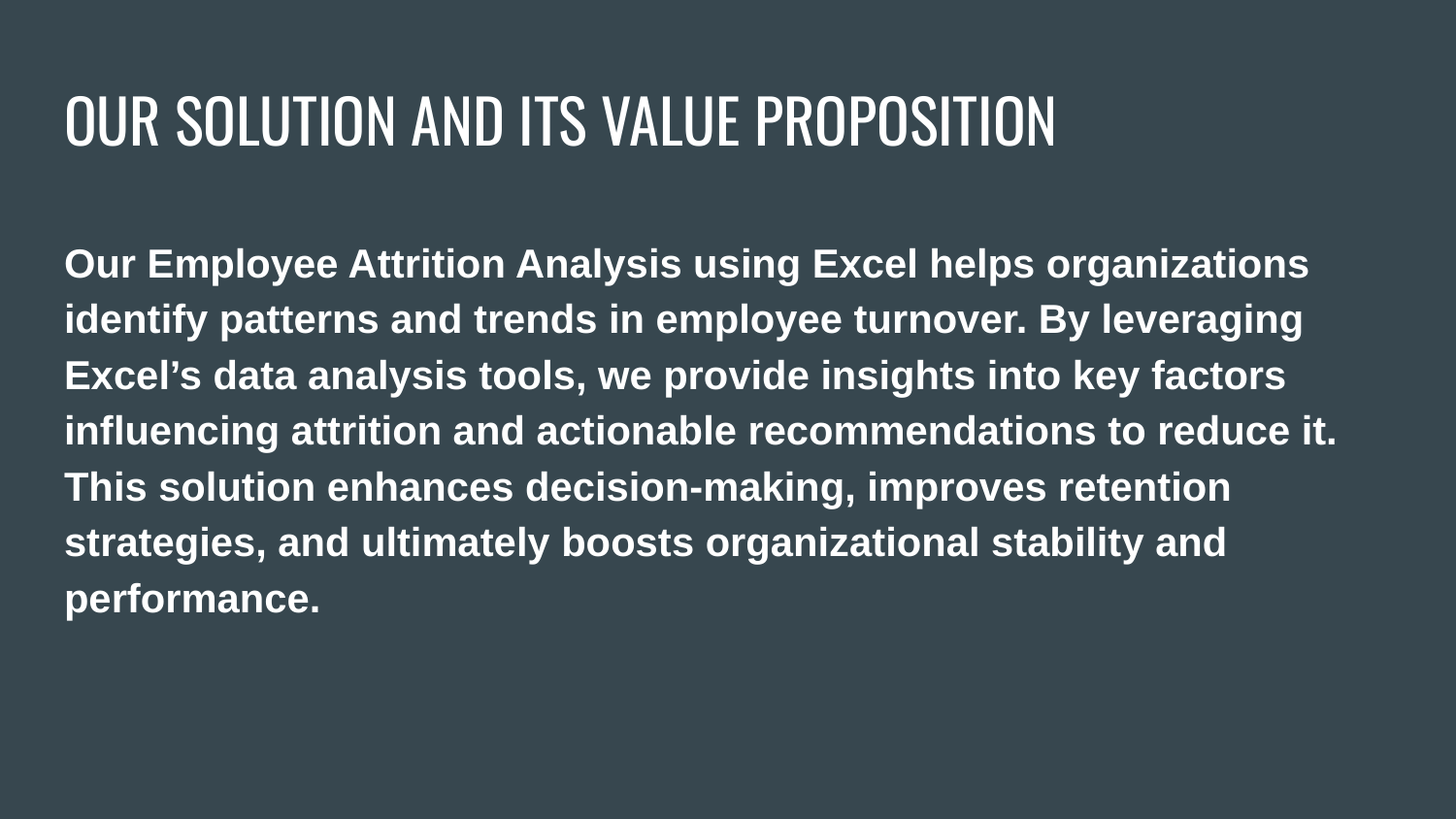

# OUR SOLUTION AND ITS VALUE PROPOSITION
Our Employee Attrition Analysis using Excel helps organizations identify patterns and trends in employee turnover. By leveraging Excel’s data analysis tools, we provide insights into key factors influencing attrition and actionable recommendations to reduce it. This solution enhances decision-making, improves retention strategies, and ultimately boosts organizational stability and performance.